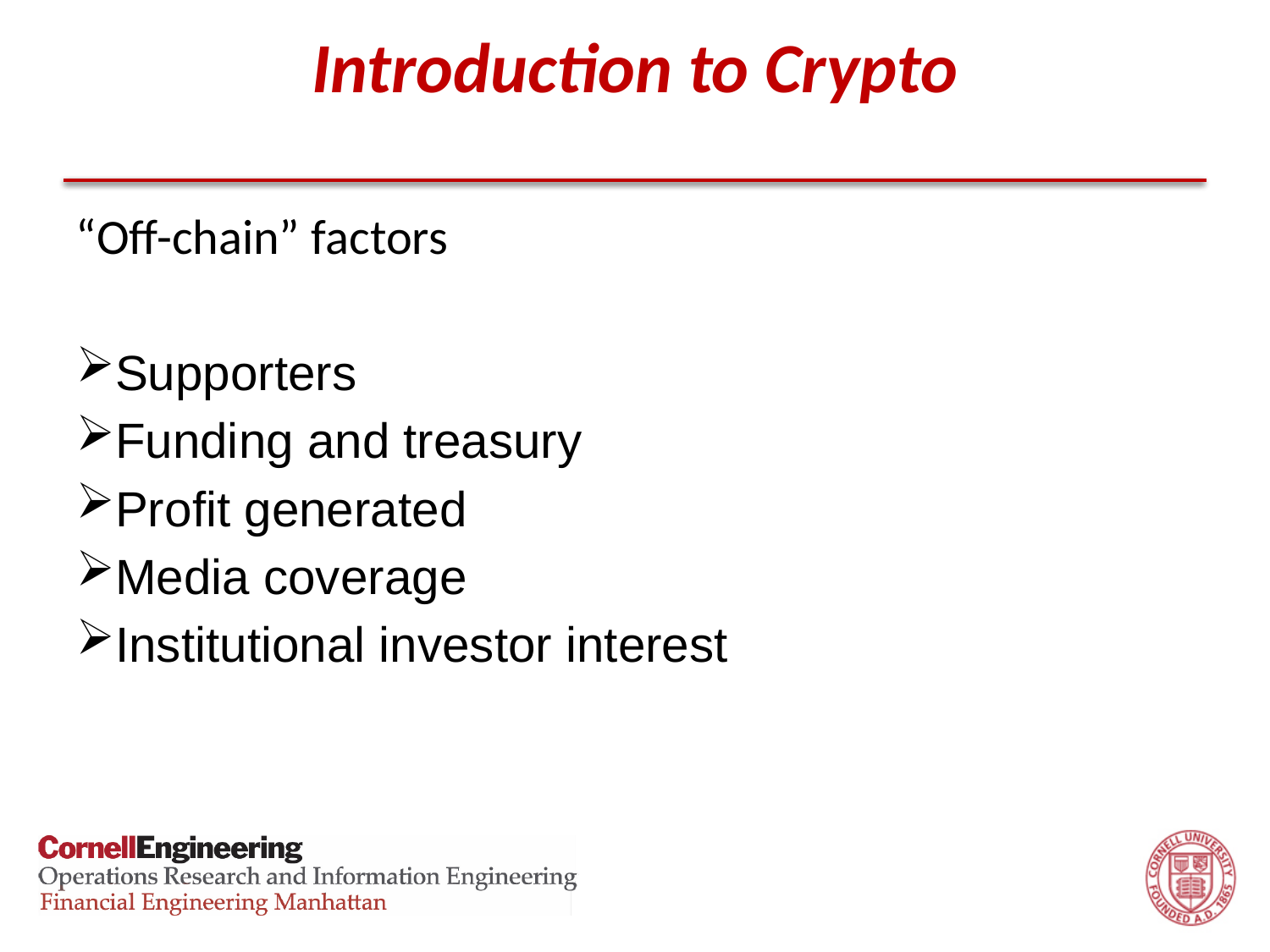

# Introduction to Crypto
“Off-chain” factors

Supporters
Funding and treasury
Profit generated
Media coverage
Institutional investor interest